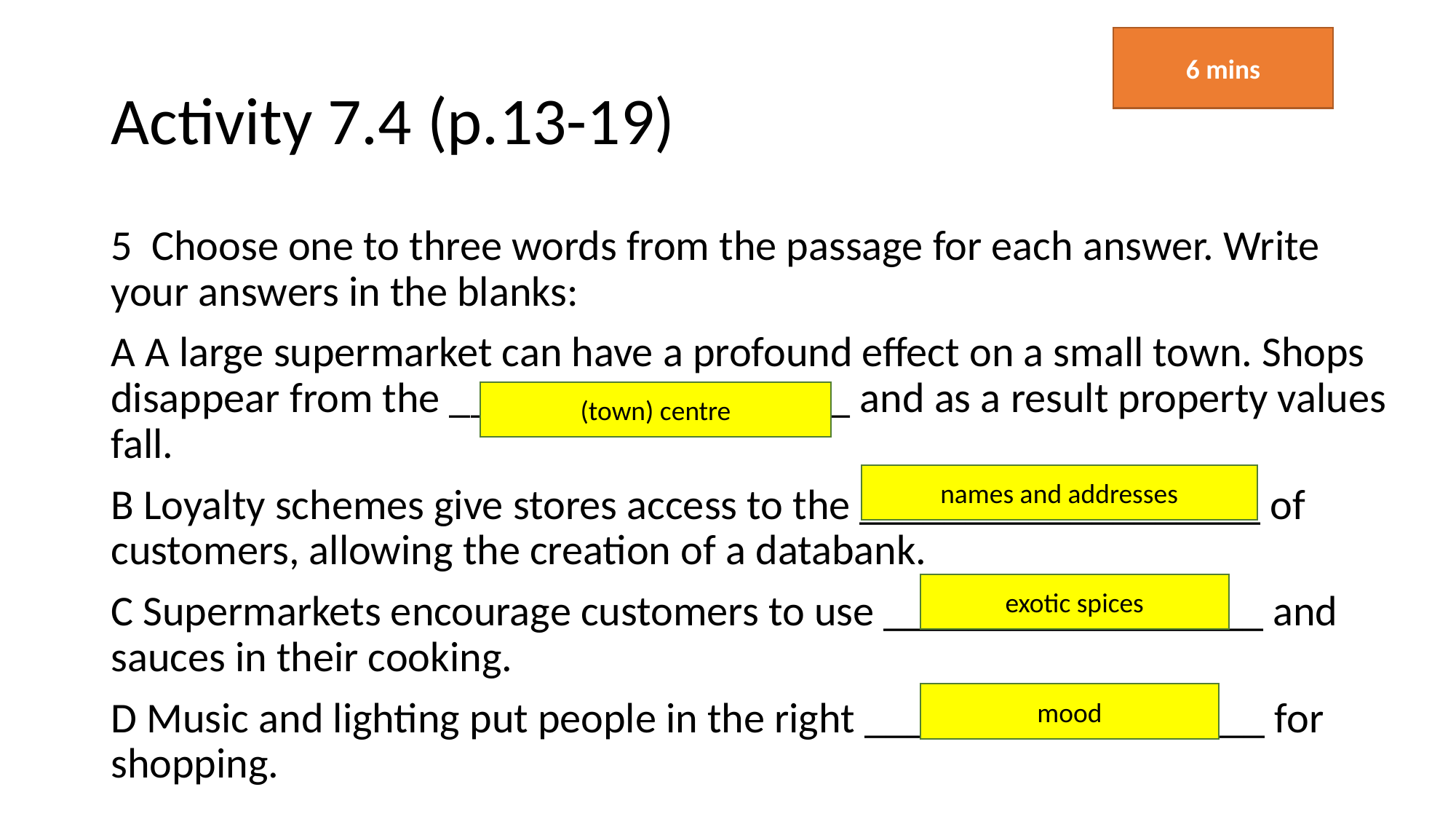

6 mins
# Activity 7.4 (p.13-19)
5  Choose one to three words from the passage for each answer. Write your answers in the blanks:
A A large supermarket can have a profound effect on a small town. Shops disappear from the ___________________ and as a result property values fall.
B Loyalty schemes give stores access to the ___________________ of customers, allowing the creation of a databank.
C Supermarkets encourage customers to use __________________ and sauces in their cooking.
D Music and lighting put people in the right ___________________ for shopping.
(town) centre
names and addresses
exotic spices
mood